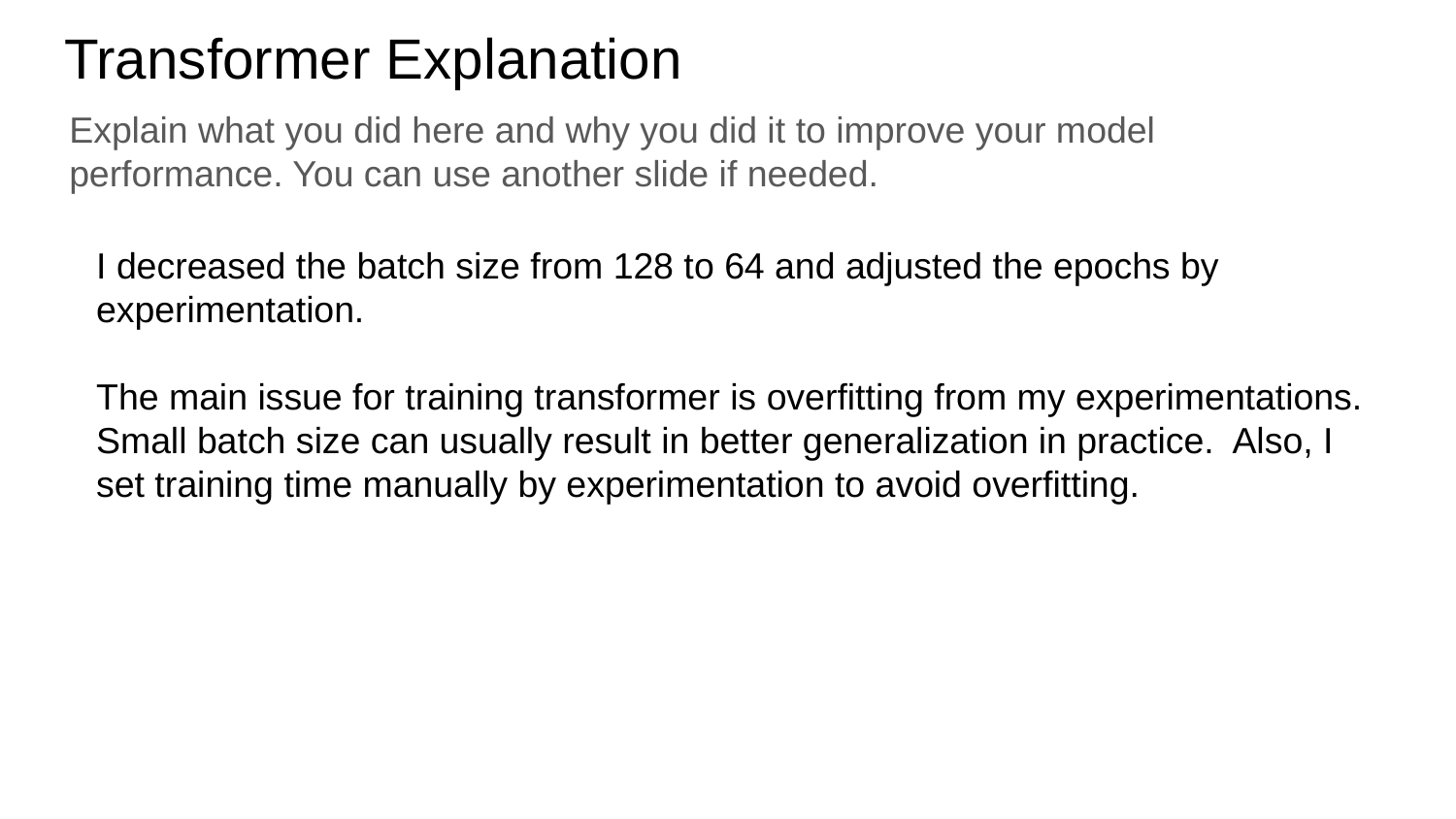

Transformer Explanation
Explain what you did here and why you did it to improve your model performance. You can use another slide if needed.
I decreased the batch size from 128 to 64 and adjusted the epochs by experimentation.

The main issue for training transformer is overfitting from my experimentations.  Small batch size can usually result in better generalization in practice.  Also, I set training time manually by experimentation to avoid overfitting.